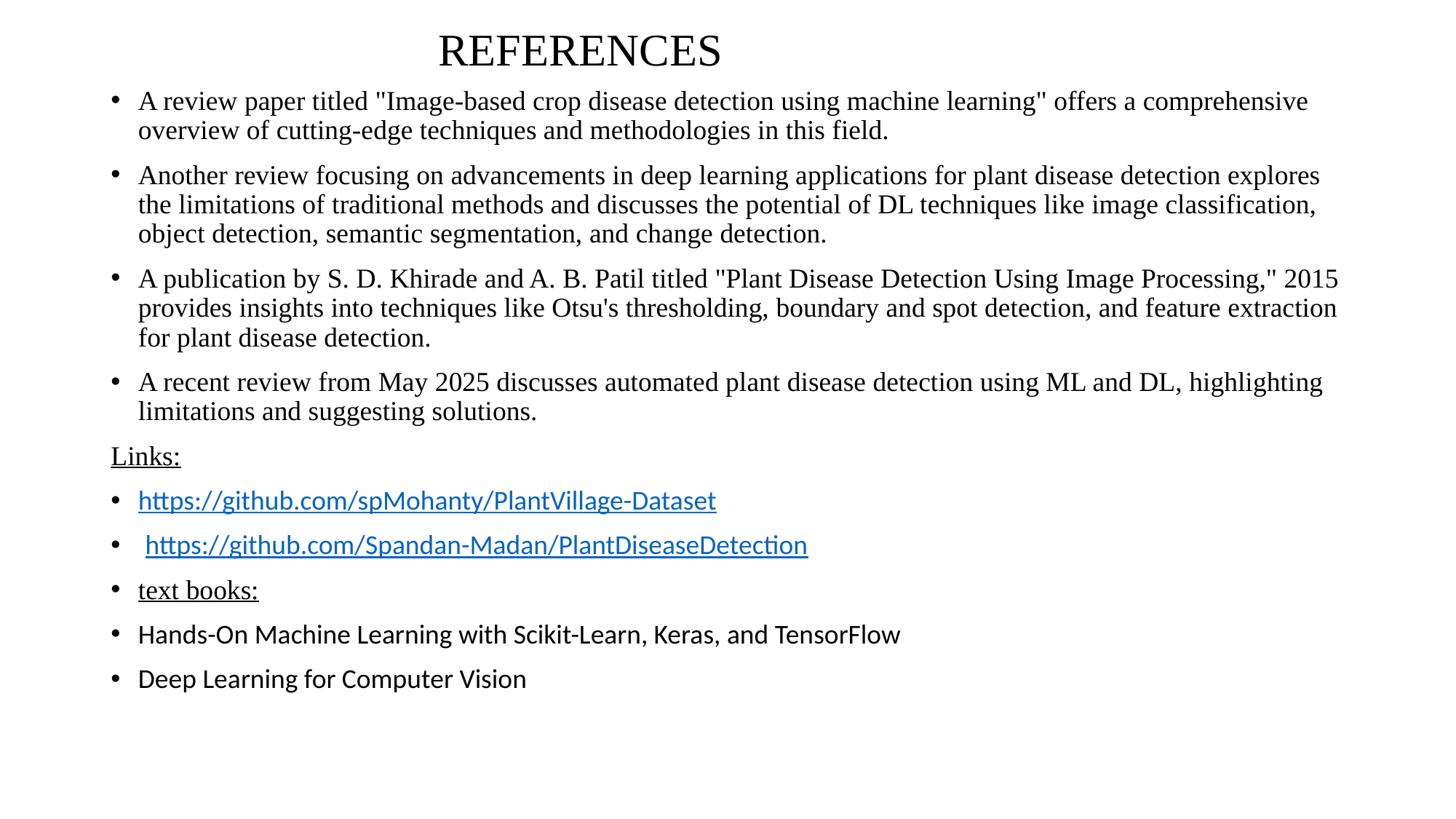

# REFERENCES
A review paper titled "Image-based crop disease detection using machine learning" offers a comprehensive overview of cutting-edge techniques and methodologies in this field.
Another review focusing on advancements in deep learning applications for plant disease detection explores the limitations of traditional methods and discusses the potential of DL techniques like image classification, object detection, semantic segmentation, and change detection.
A publication by S. D. Khirade and A. B. Patil titled "Plant Disease Detection Using Image Processing," 2015 provides insights into techniques like Otsu's thresholding, boundary and spot detection, and feature extraction for plant disease detection.
A recent review from May 2025 discusses automated plant disease detection using ML and DL, highlighting limitations and suggesting solutions.
Links:
https://github.com/spMohanty/PlantVillage-Dataset
 https://github.com/Spandan-Madan/PlantDiseaseDetection
text books:
Hands-On Machine Learning with Scikit-Learn, Keras, and TensorFlow
Deep Learning for Computer Vision